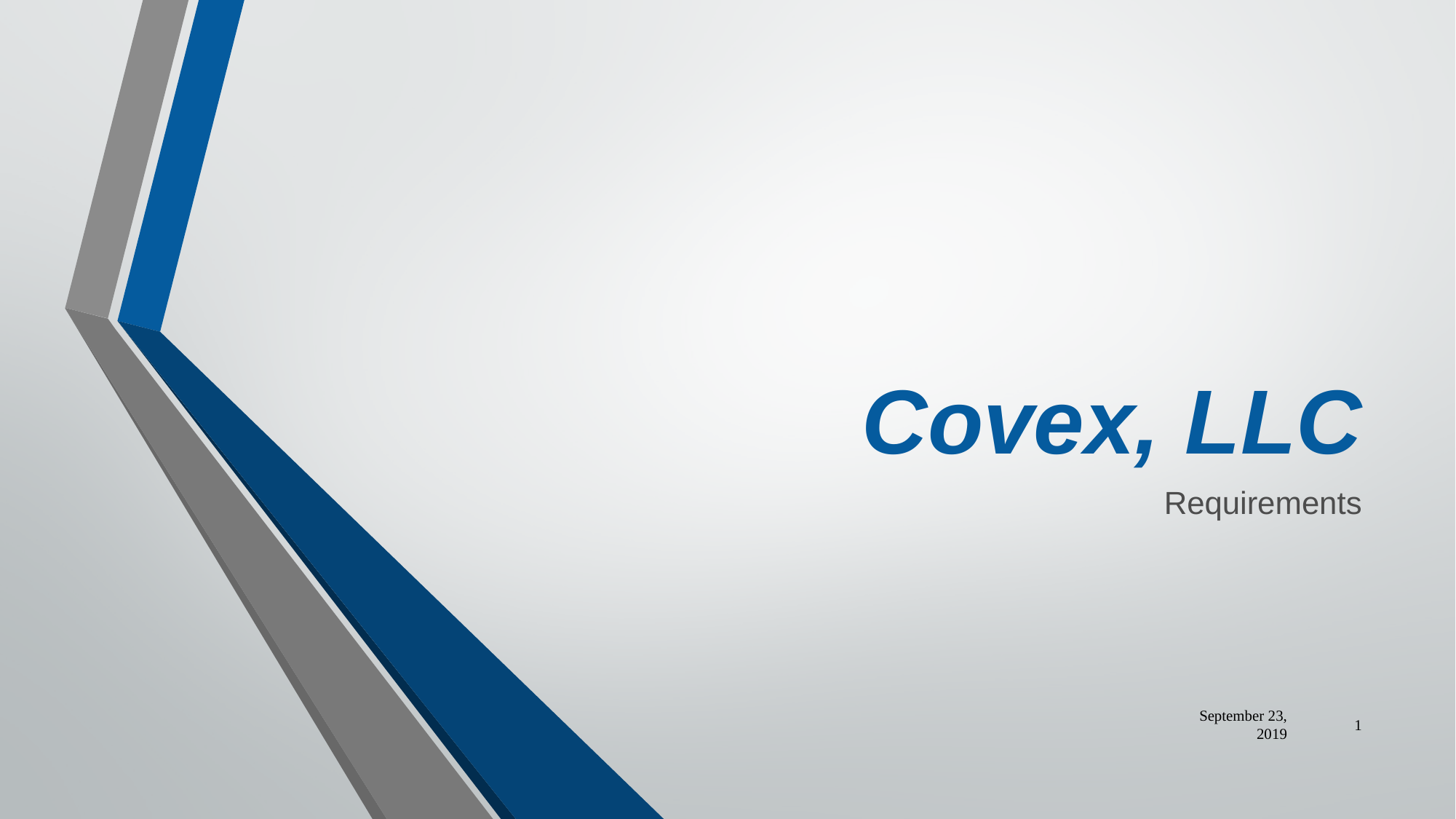

# Covex, LLC
Requirements

September 23, 2019
1